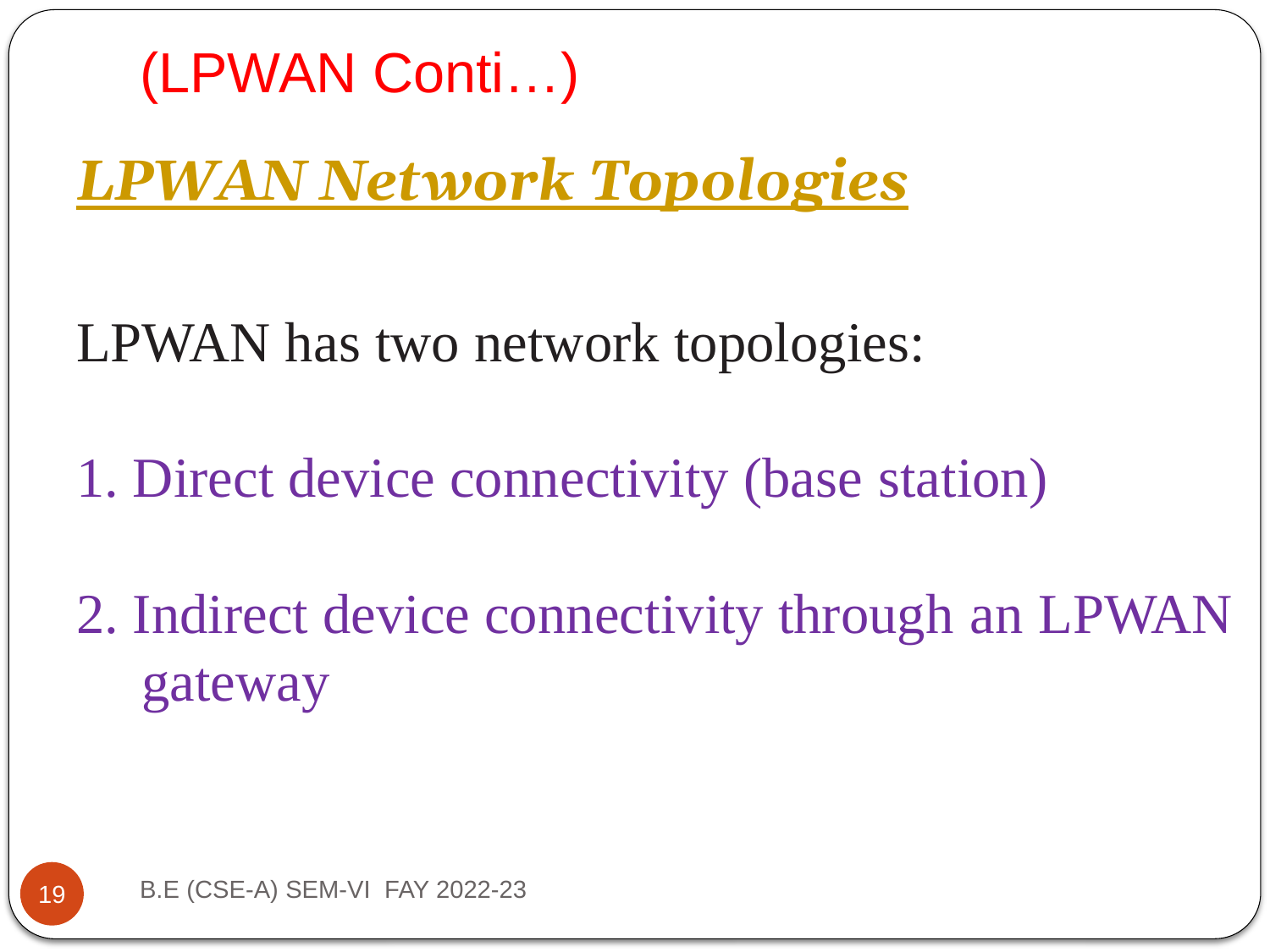

# (LPWAN Conti…)
LPWAN Network Topologies

LPWAN has two network topologies:

1. Direct device connectivity (base station)

2. Indirect device connectivity through an LPWAN
     gateway

B.E (CSE-A) SEM-VI  FAY 2022-23
19